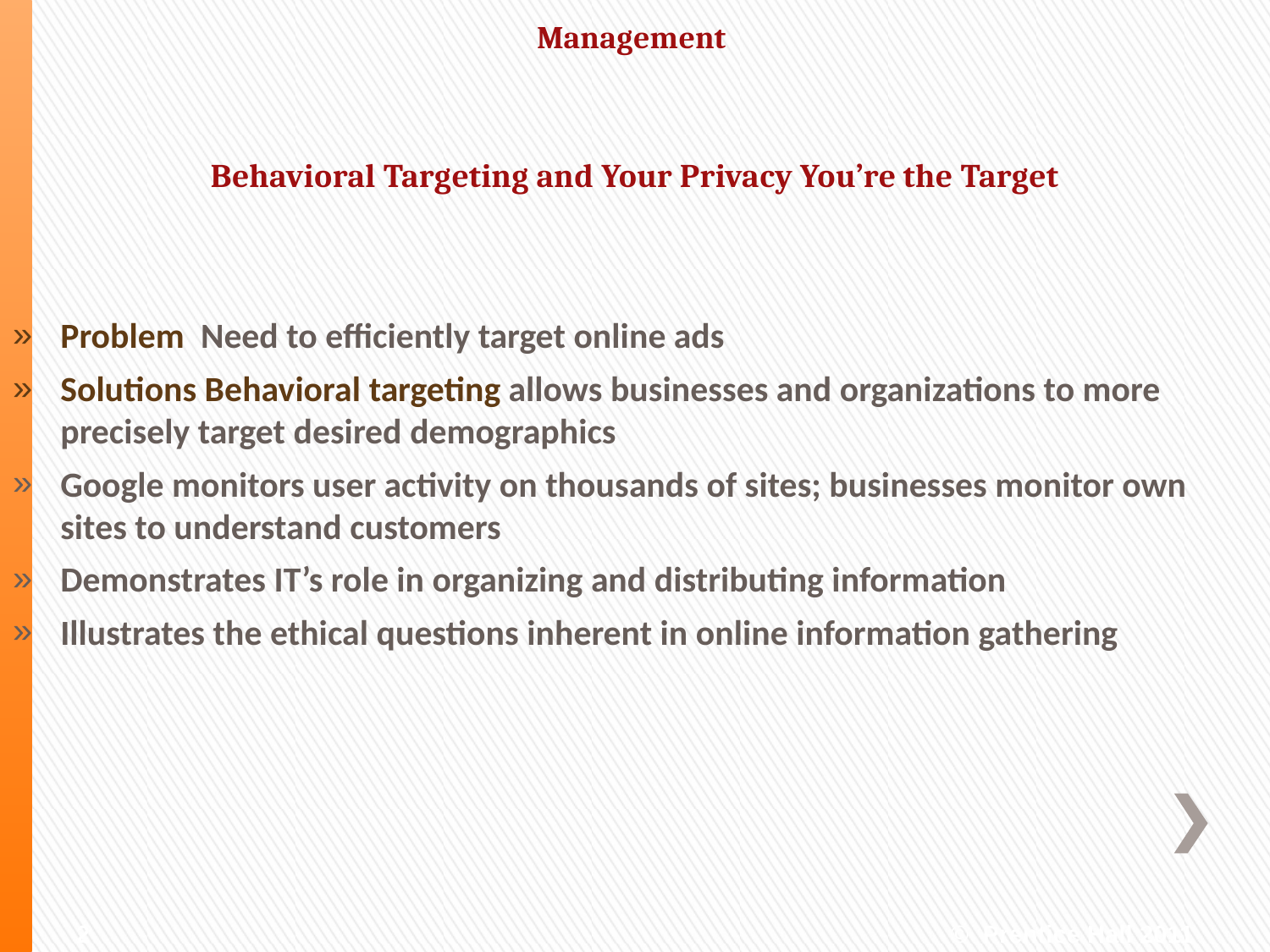

#
Behavioral Targeting and Your Privacy You’re the Target

Problem  Need to efficiently target online ads
Solutions Behavioral targeting allows businesses and organizations to more precisely target desired demographics
Google monitors user activity on thousands of sites; businesses monitor own sites to understand customers
Demonstrates IT’s role in organizing and distributing information
Illustrates the ethical questions inherent in online information gathering

2
©  Prentice Hall 2011